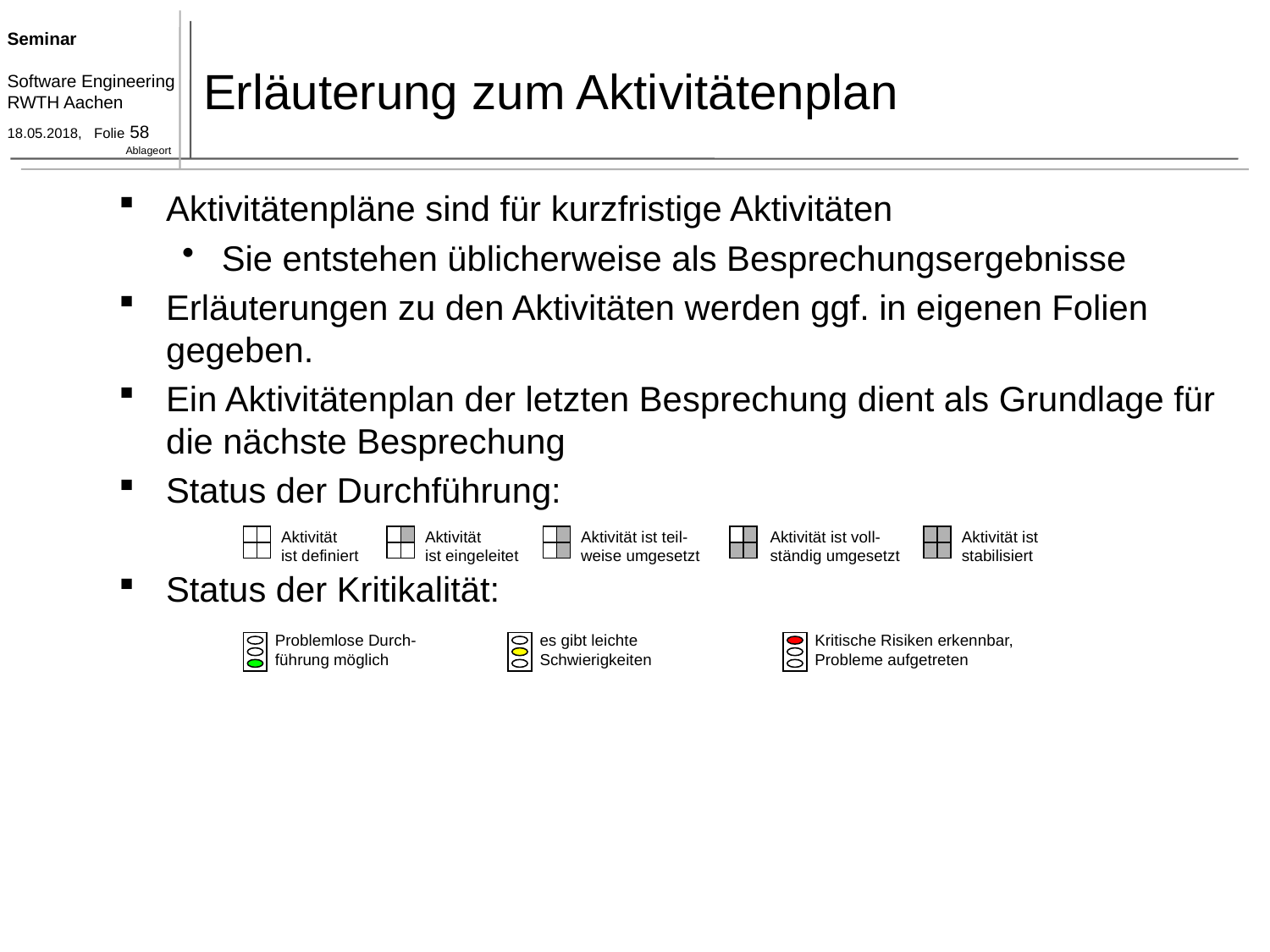

# Erläuterung zum Aktivitätenplan
Aktivitätenpläne sind für kurzfristige Aktivitäten
Sie entstehen üblicherweise als Besprechungsergebnisse
Erläuterungen zu den Aktivitäten werden ggf. in eigenen Folien gegeben.
Ein Aktivitätenplan der letzten Besprechung dient als Grundlage für die nächste Besprechung
Status der Durchführung:

Status der Kritikalität:

Aktivität
ist definiert
Aktivität
ist eingeleitet
Aktivität ist teil-
weise umgesetzt
Aktivität ist voll-
ständig umgesetzt
Aktivität ist
stabilisiert

Problemlose Durch-
führung möglich

es gibt leichte
Schwierigkeiten

Kritische Risiken erkennbar,
Probleme aufgetreten